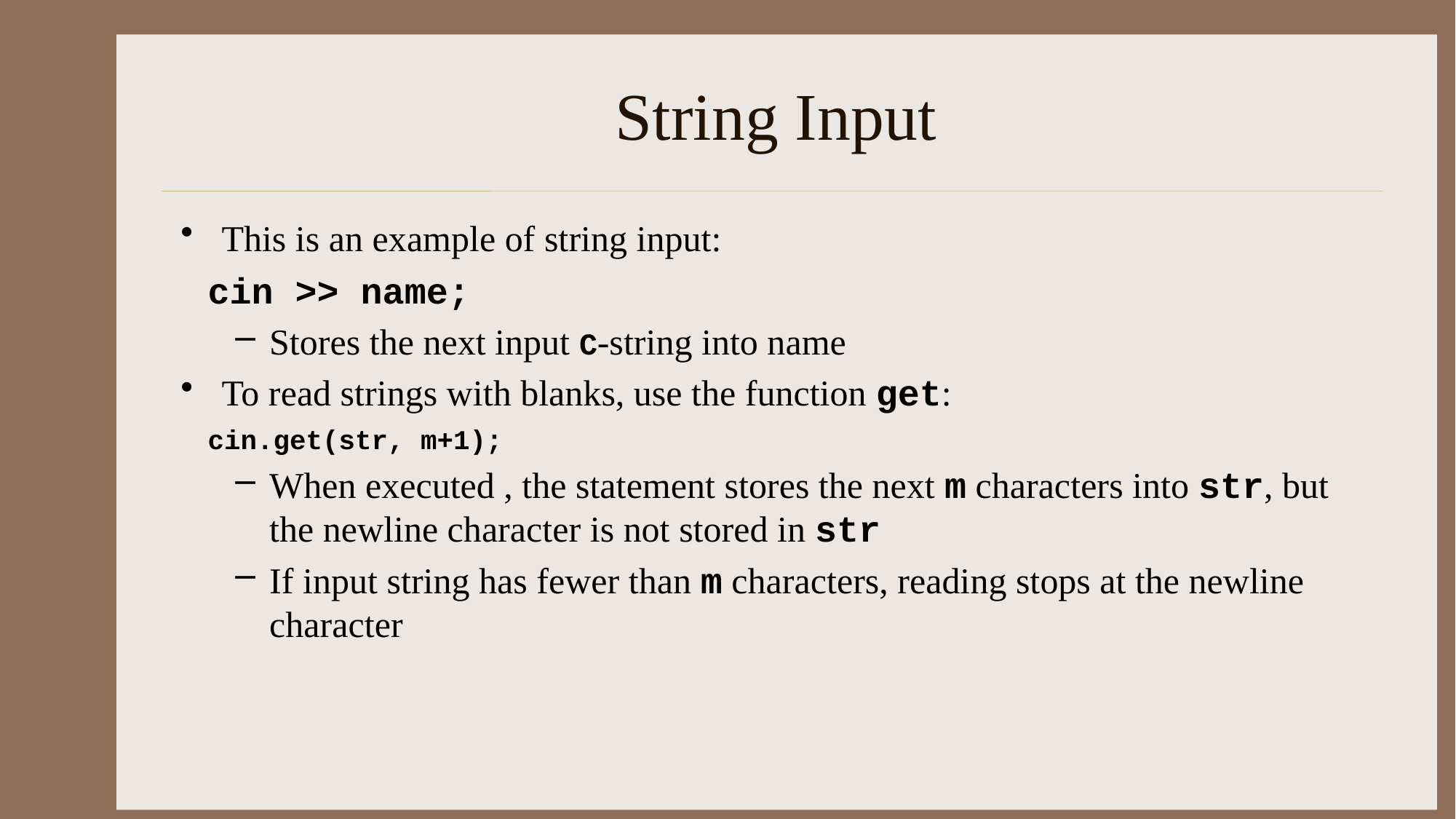

# String Input
This is an example of string input:
cin >> name;
Stores the next input C-string into name
To read strings with blanks, use the function get:
cin.get(str, m+1);
When executed , the statement stores the next m characters into str, but the newline character is not stored in str
If input string has fewer than m characters, reading stops at the newline character